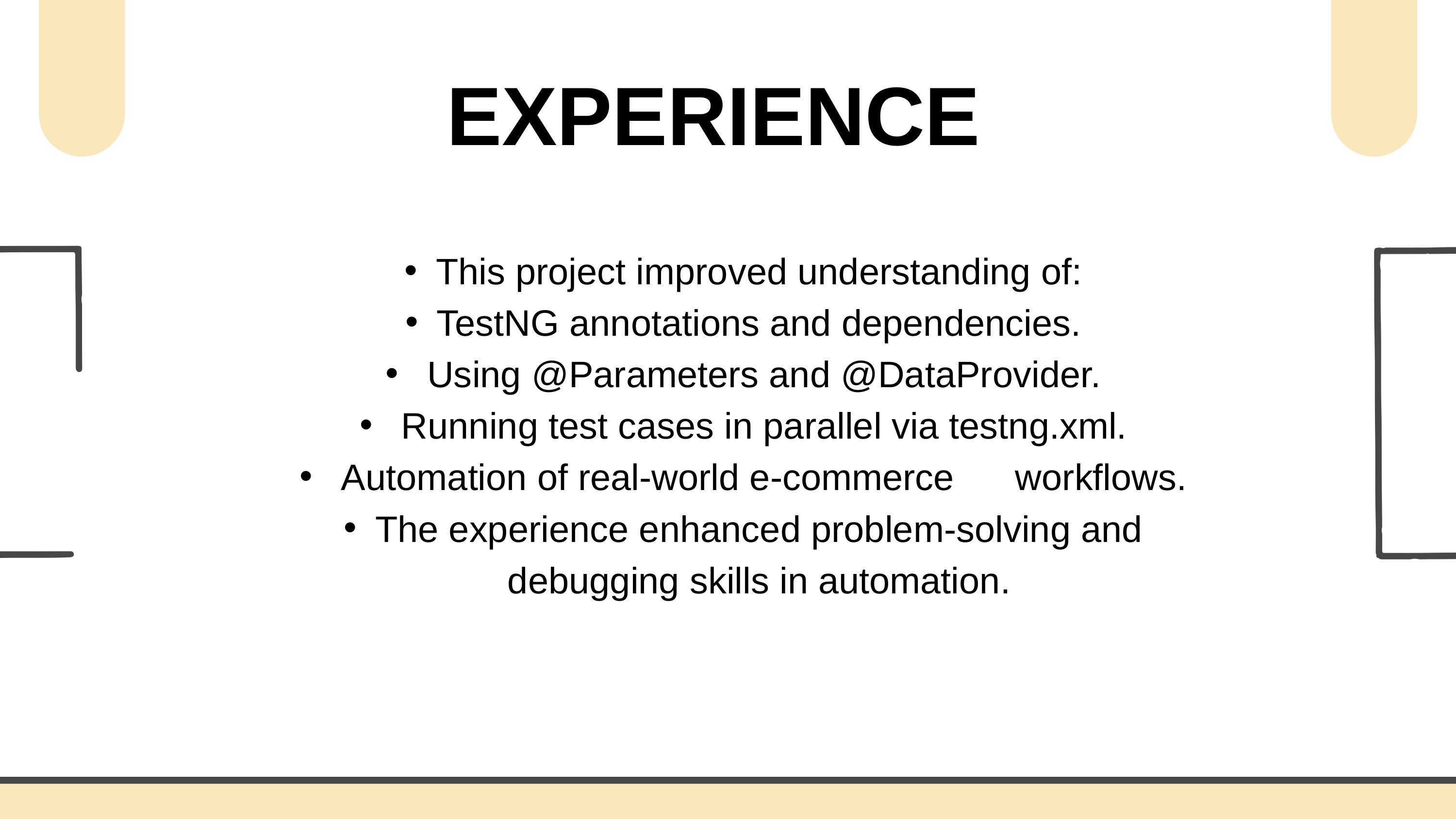

EXPERIENCE
This project improved understanding of:
TestNG annotations and dependencies.
 Using @Parameters and @DataProvider.
 Running test cases in parallel via testng.xml.
 Automation of real-world e-commerce      workflows.
The experience enhanced problem-solving and debugging skills in automation.